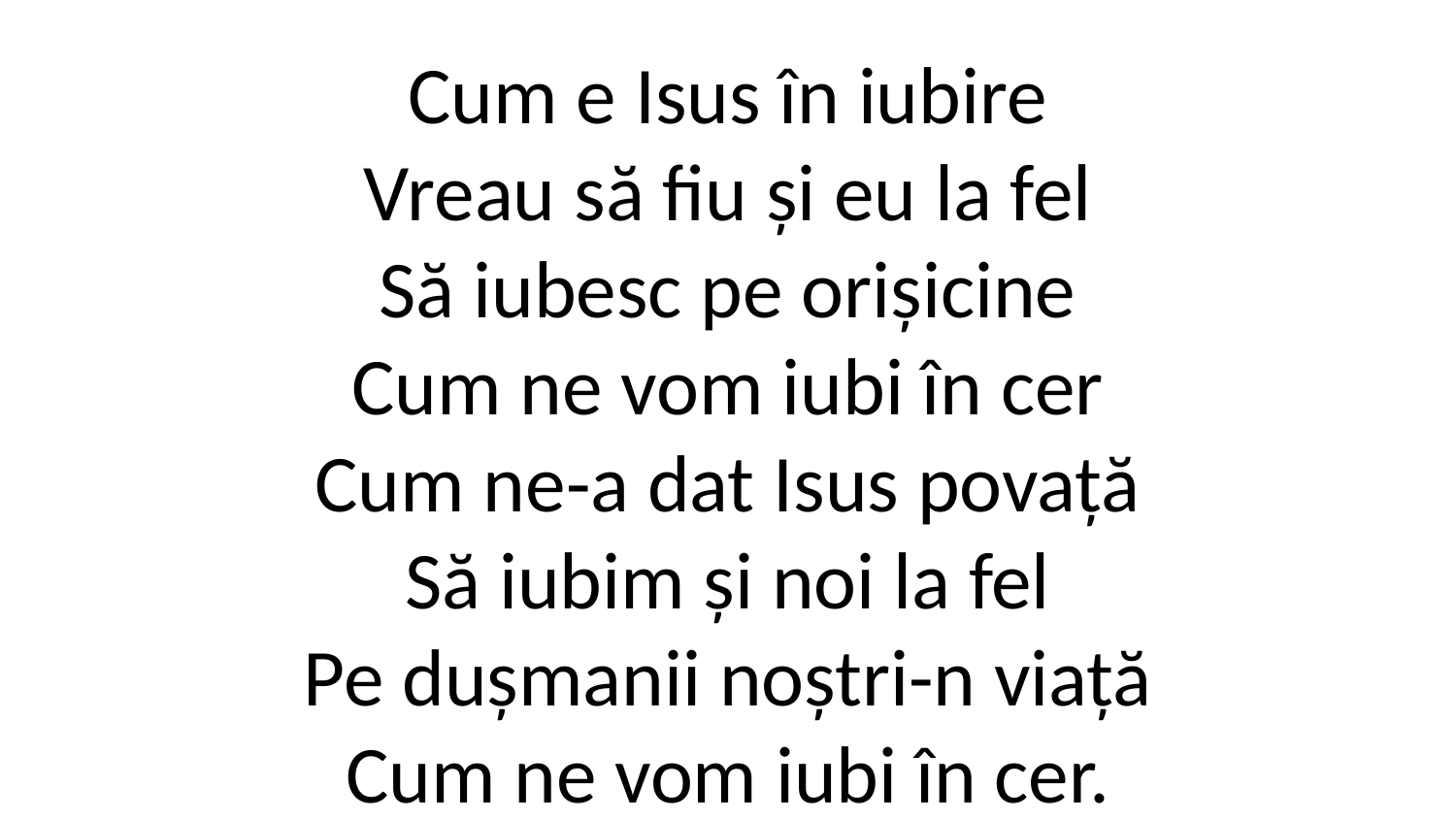

Cum e Isus în iubire
Vreau să fiu și eu la fel
Să iubesc pe orișicine
Cum ne vom iubi în cer
Cum ne-a dat Isus povață
Să iubim și noi la fel
Pe dușmanii noștri-n viață
Cum ne vom iubi în cer.